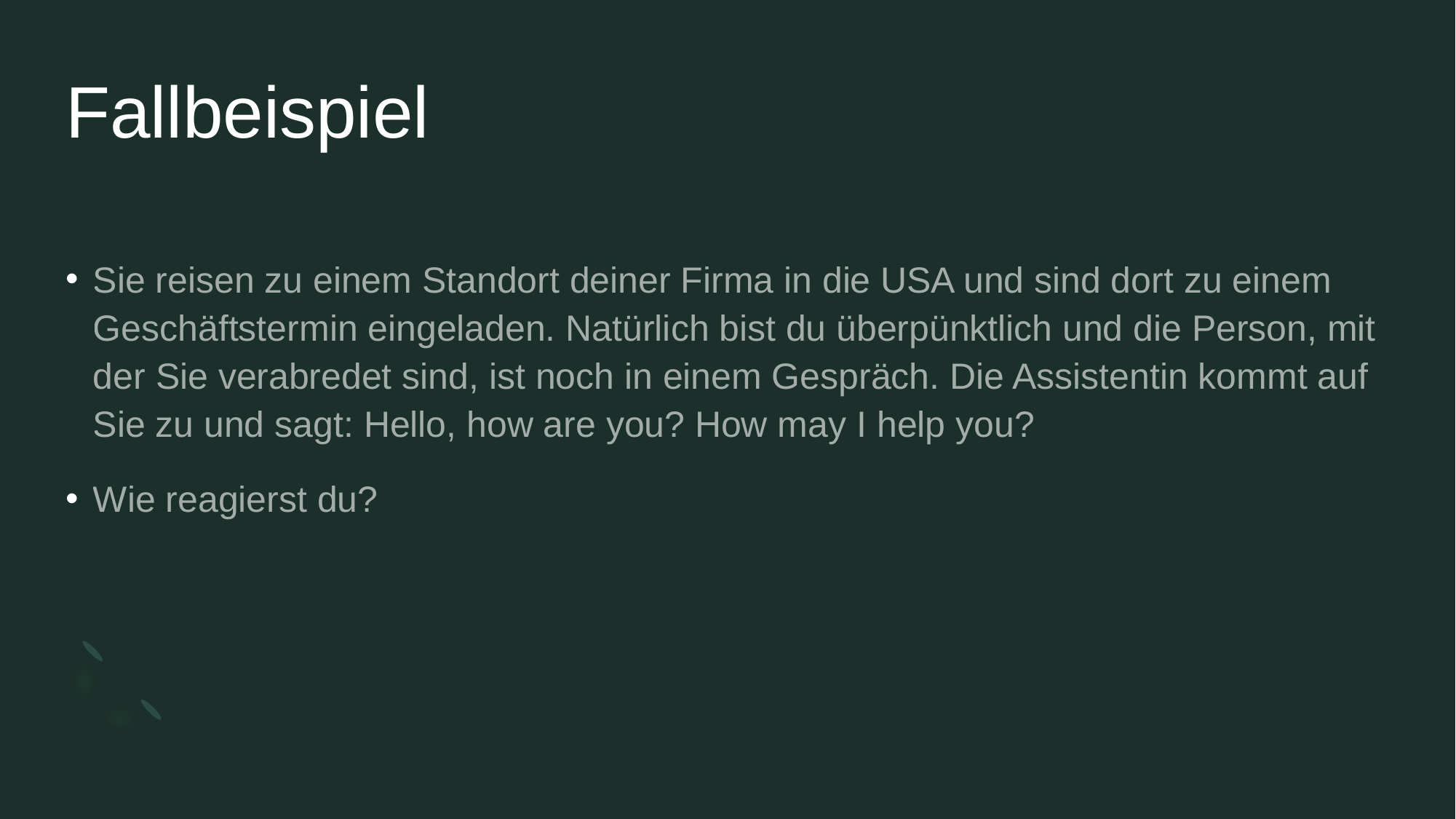

# Fallbeispiel
Sie reisen zu einem Standort deiner Firma in die USA und sind dort zu einem Geschäftstermin eingeladen. Natürlich bist du überpünktlich und die Person, mit der Sie verabredet sind, ist noch in einem Gespräch. Die Assistentin kommt auf Sie zu und sagt: Hello, how are you? How may I help you?
Wie reagierst du?